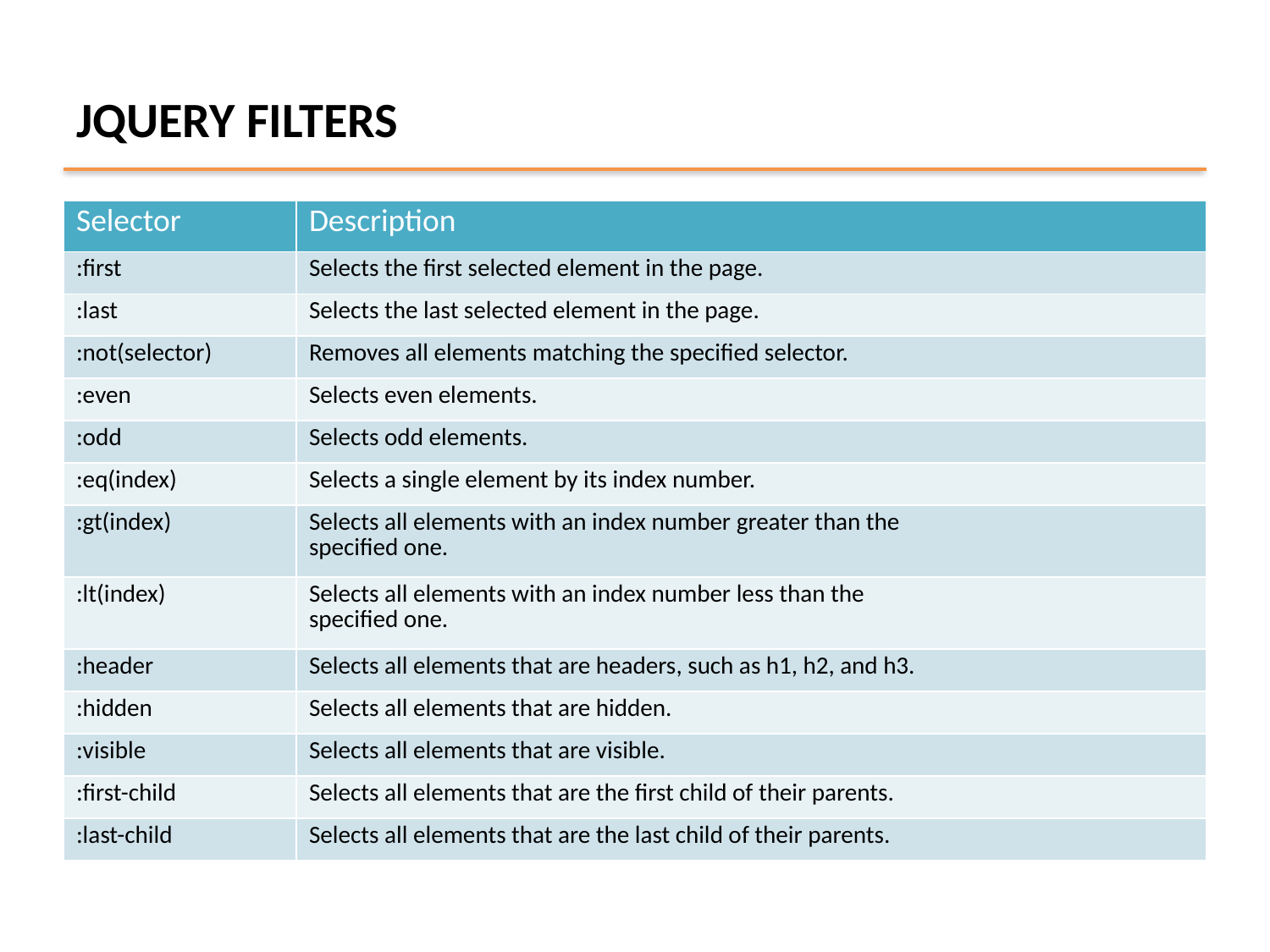

# JQUERY FILTERS
| Selector | Description |
| --- | --- |
| :first | Selects the first selected element in the page. |
| :last | Selects the last selected element in the page. |
| :not(selector) | Removes all elements matching the specified selector. |
| :even | Selects even elements. |
| :odd | Selects odd elements. |
| :eq(index) | Selects a single element by its index number. |
| :gt(index) | Selects all elements with an index number greater than the specified one. |
| :lt(index) | Selects all elements with an index number less than the specified one. |
| :header | Selects all elements that are headers, such as h1, h2, and h3. |
| :hidden | Selects all elements that are hidden. |
| :visible | Selects all elements that are visible. |
| :first-child | Selects all elements that are the first child of their parents. |
| :last-child | Selects all elements that are the last child of their parents. |